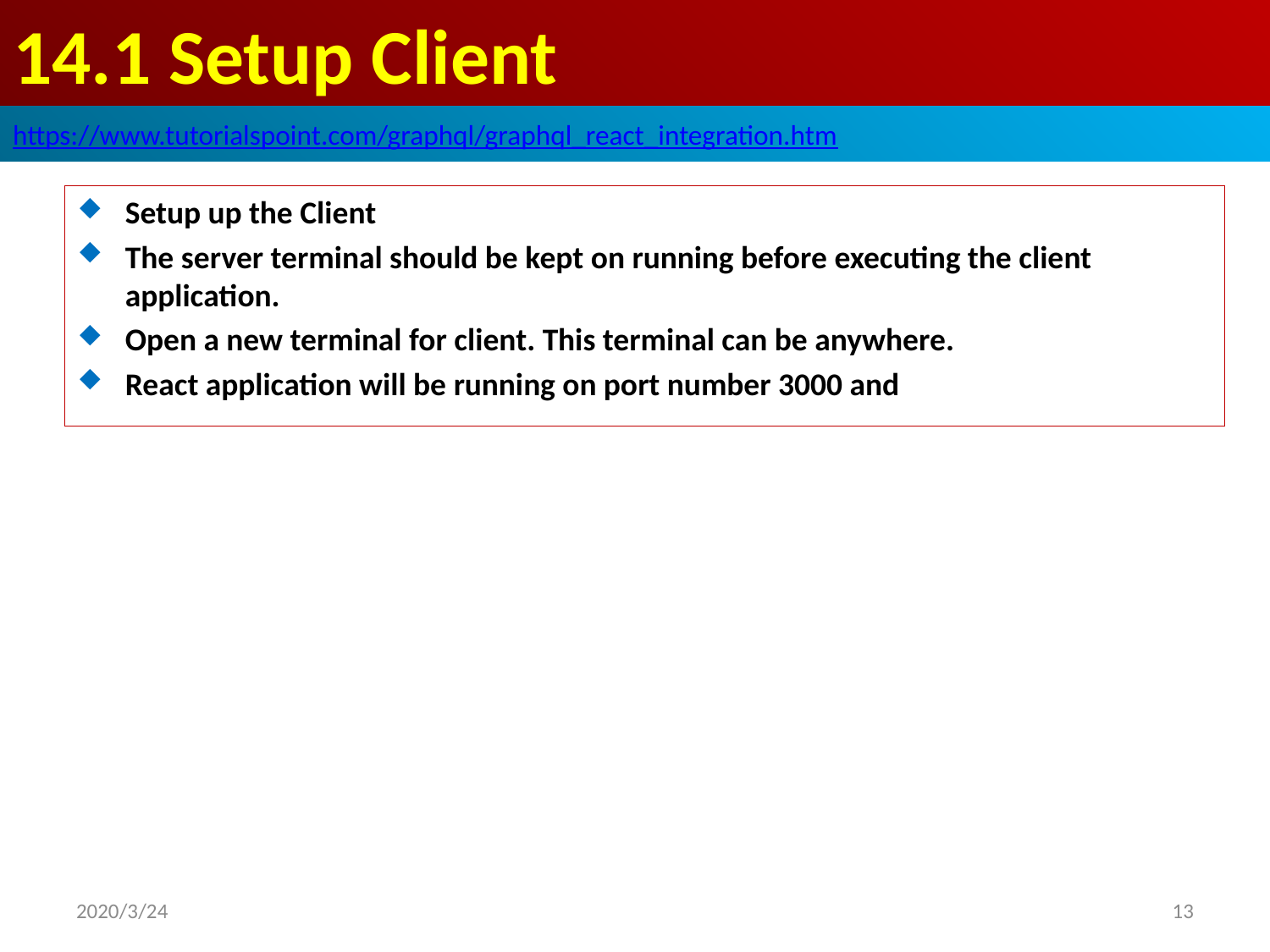

# 14.1 Setup Client
https://www.tutorialspoint.com/graphql/graphql_react_integration.htm
Setup up the Client
The server terminal should be kept on running before executing the client application.
Open a new terminal for client. This terminal can be anywhere.
React application will be running on port number 3000 and
2020/3/24
13